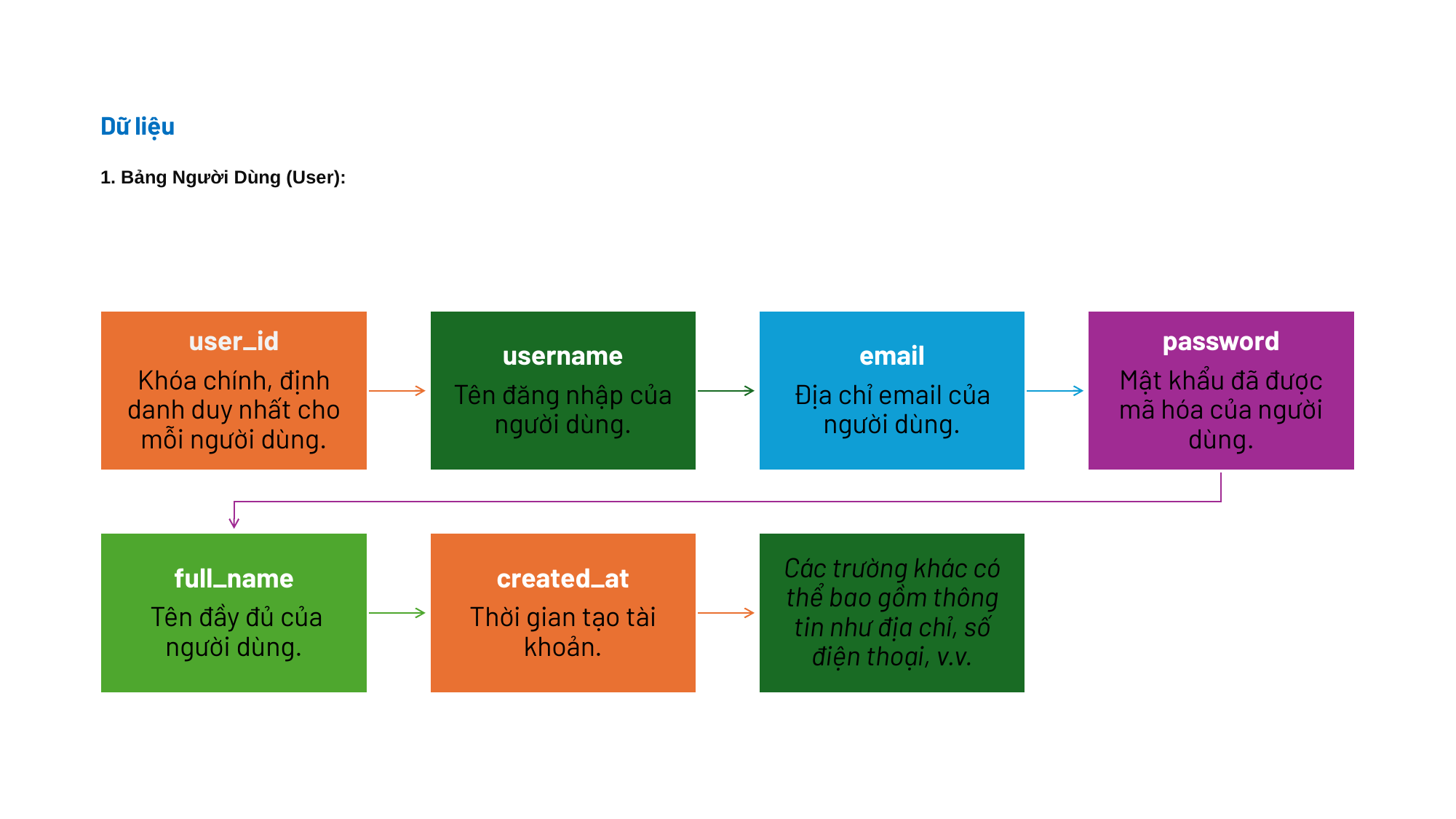

# Dữ liệu 1. Bảng Người Dùng (User):

user_id
Khóa chính, định danh duy nhất cho mỗi người dùng.

username
Tên đăng nhập của người dùng.

email
Địa chỉ email của người dùng.

password
Mật khẩu đã được mã hóa của người dùng.

full_name
 Tên đầy đủ của người dùng.

created_at
Thời gian tạo tài khoản.
Các trường khác có thể bao gồm thông tin như địa chỉ, số điện thoại, v.v.